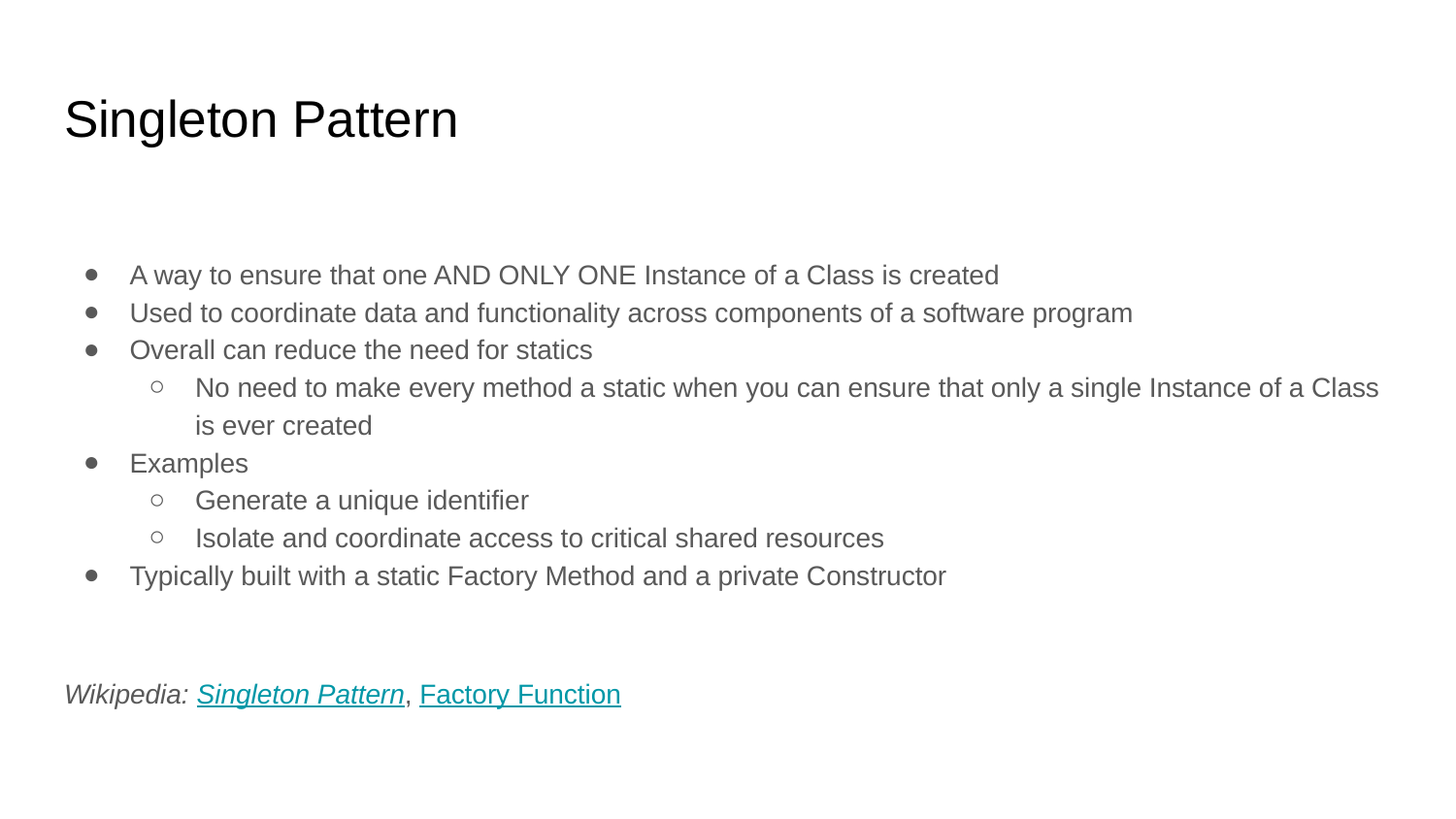

# Singleton Pattern

A way to ensure that one AND ONLY ONE Instance of a Class is created
Used to coordinate data and functionality across components of a software program
Overall can reduce the need for statics
No need to make every method a static when you can ensure that only a single Instance of a Class is ever created
Examples
Generate a unique identifier
Isolate and coordinate access to critical shared resources
Typically built with a static Factory Method and a private Constructor

Wikipedia: Singleton Pattern, Factory Function